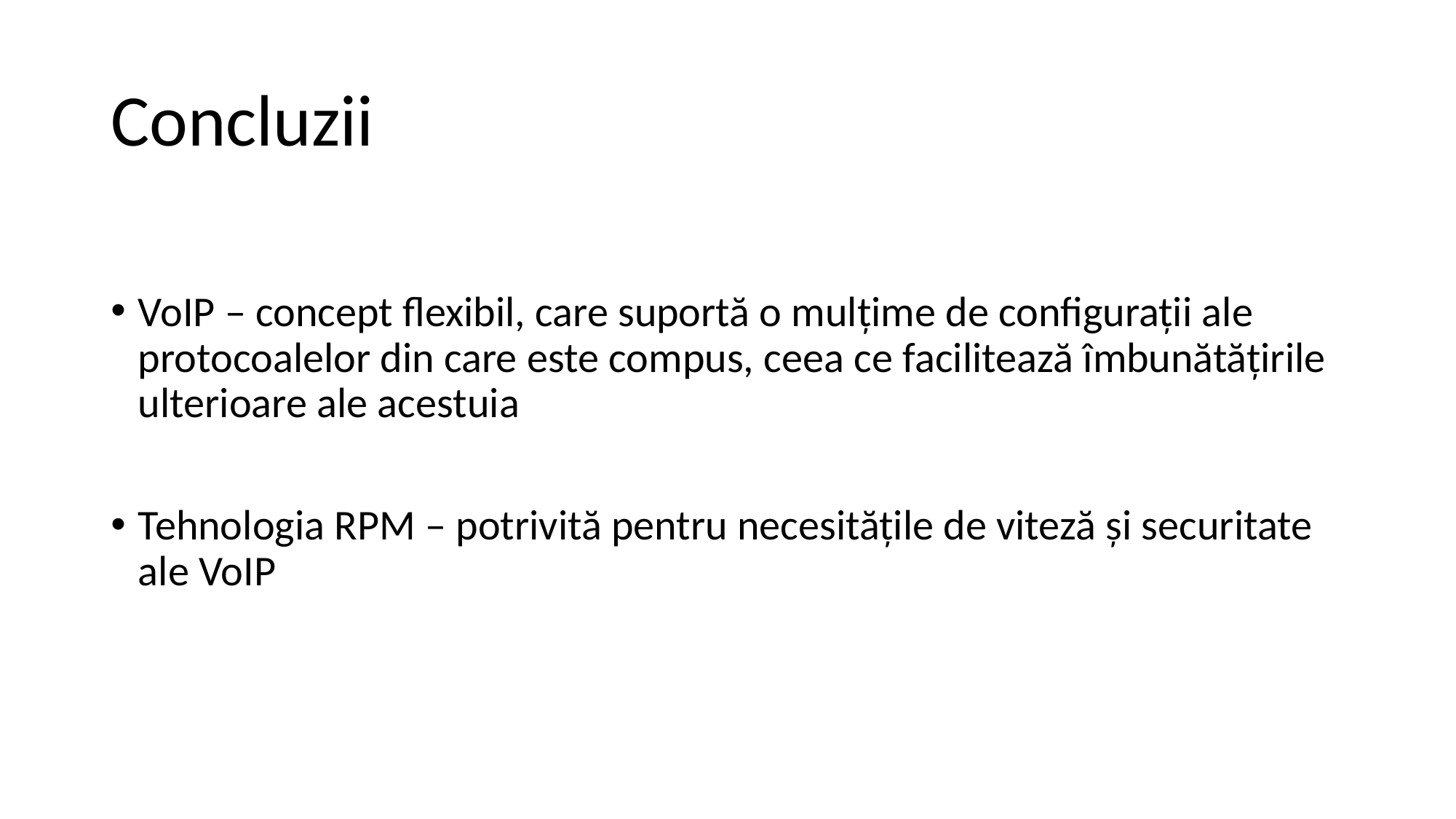

# Concluzii

VoIP – concept flexibil, care suportă o mulțime de configurații ale protocoalelor din care este compus, ceea ce facilitează îmbunătățirile ulterioare ale acestuia

Tehnologia RPM – potrivită pentru necesitățile de viteză și securitate ale VoIP